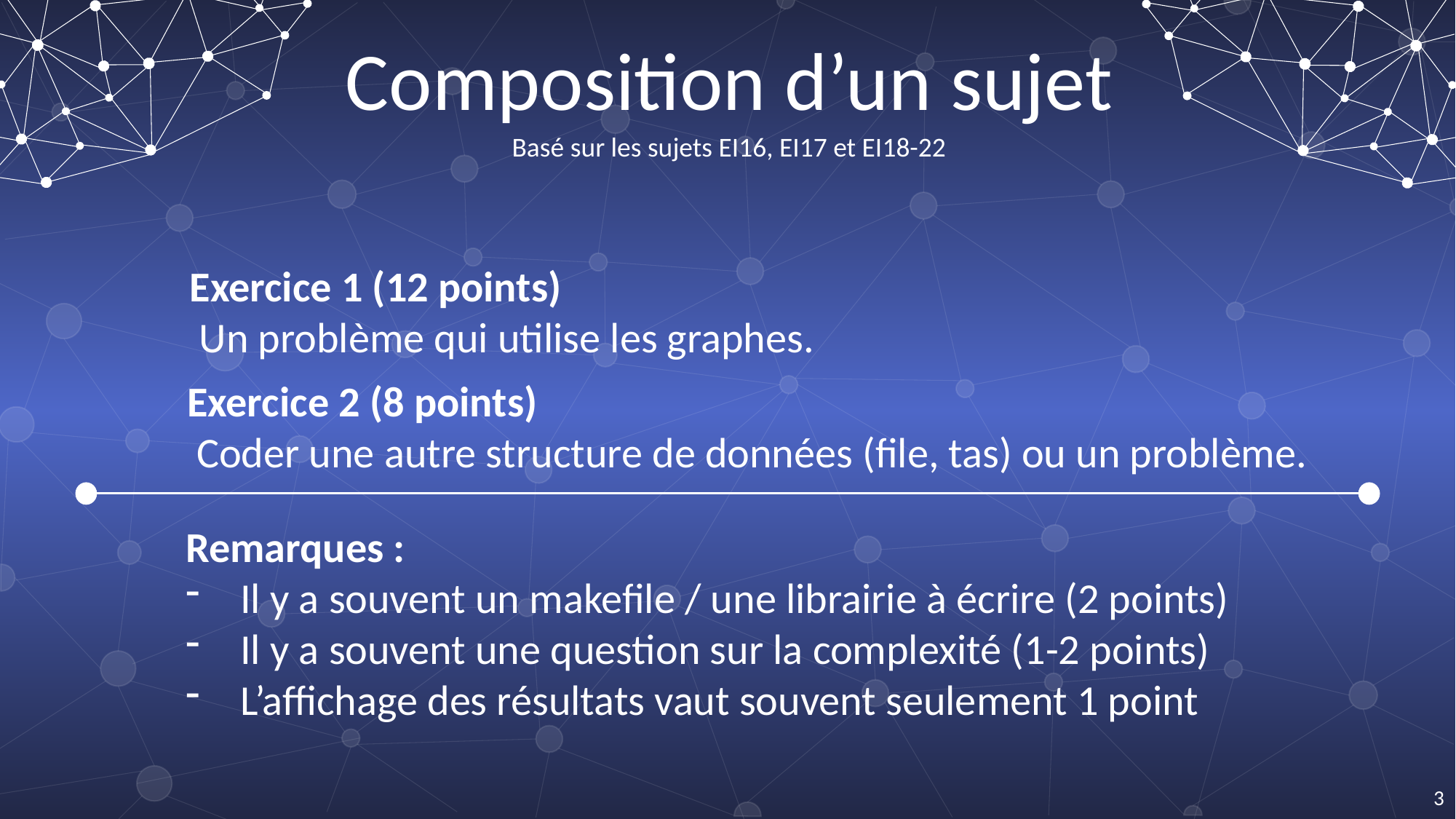

Composition d’un sujet
Basé sur les sujets EI16, EI17 et EI18-22
Exercice 1 (12 points)
 Un problème qui utilise les graphes.
Exercice 2 (8 points)
 Coder une autre structure de données (file, tas) ou un problème.

Remarques :
Il y a souvent un makefile / une librairie à écrire (2 points)
Il y a souvent une question sur la complexité (1-2 points)
L’affichage des résultats vaut souvent seulement 1 point

3